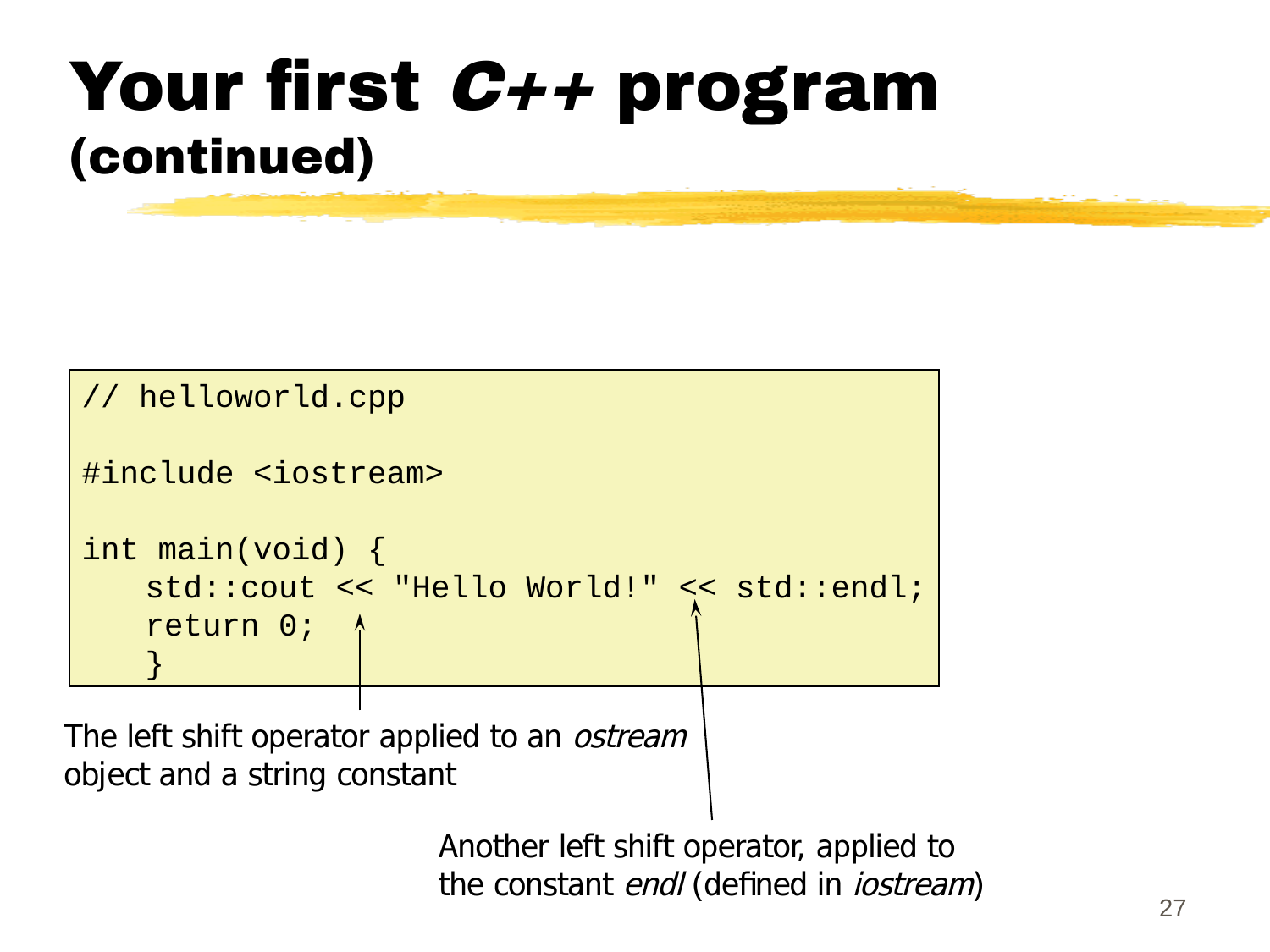

# Your first C++ program (continued)
// helloworld.cpp

#include <iostream>

int main(void) {
std::cout << ″Hello World!″ << std::endl;
return 0;
}
Another left shift operator, applied to
the constant endl (defined in iostream)
The left shift operator applied to an ostream
object and a string constant
27